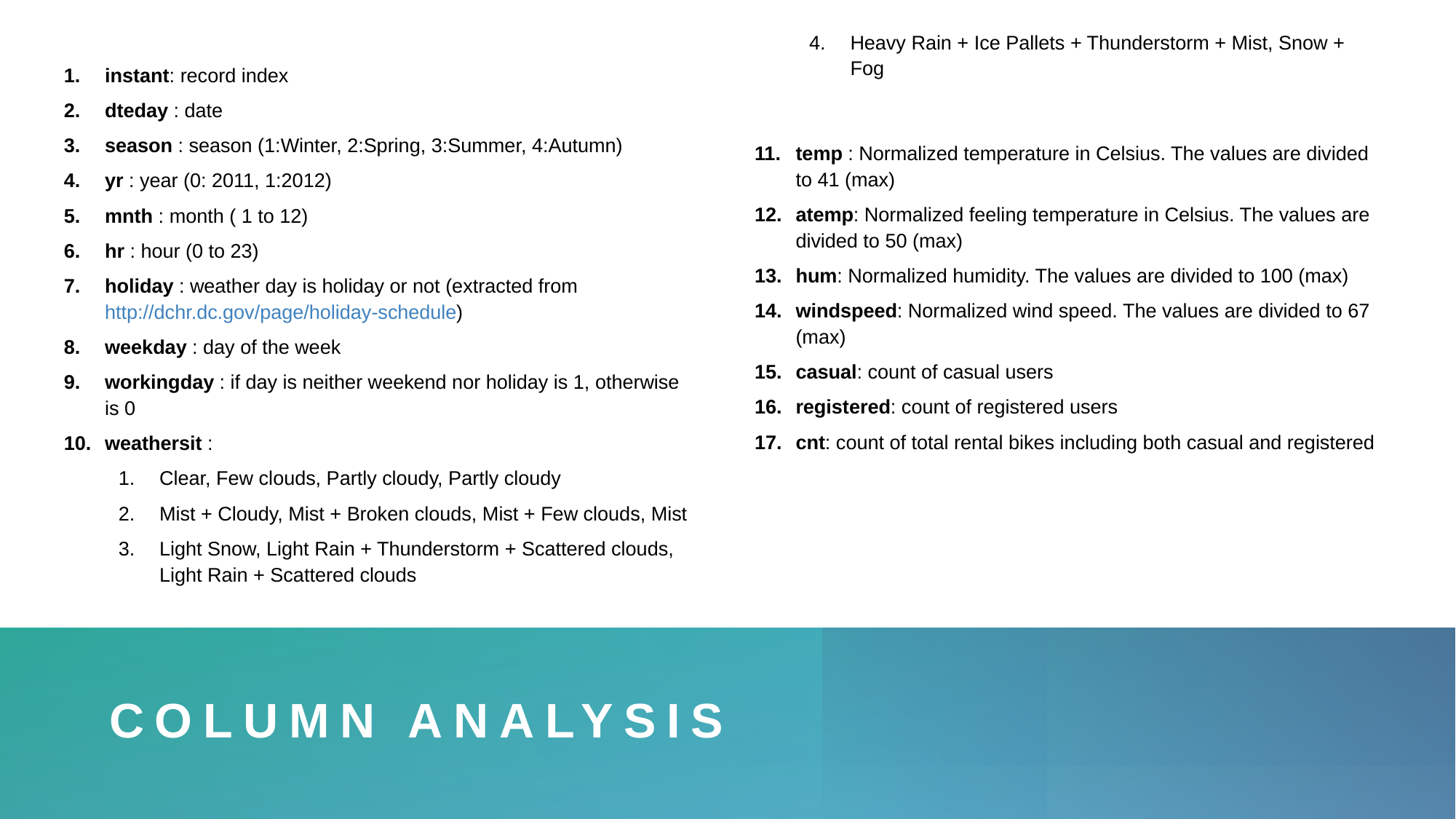

instant: record index
dteday : date
season : season (1:Winter, 2:Spring, 3:Summer, 4:Autumn)
yr : year (0: 2011, 1:2012)
mnth : month ( 1 to 12)
hr : hour (0 to 23)
holiday : weather day is holiday or not (extracted from http://dchr.dc.gov/page/holiday-schedule)
weekday : day of the week
workingday : if day is neither weekend nor holiday is 1, otherwise is 0
weathersit :
Clear, Few clouds, Partly cloudy, Partly cloudy
Mist + Cloudy, Mist + Broken clouds, Mist + Few clouds, Mist
Light Snow, Light Rain + Thunderstorm + Scattered clouds, Light Rain + Scattered clouds
Heavy Rain + Ice Pallets + Thunderstorm + Mist, Snow + Fog

temp : Normalized temperature in Celsius. The values are divided to 41 (max)
atemp: Normalized feeling temperature in Celsius. The values are divided to 50 (max)
hum: Normalized humidity. The values are divided to 100 (max)
windspeed: Normalized wind speed. The values are divided to 67 (max)
casual: count of casual users
registered: count of registered users
cnt: count of total rental bikes including both casual and registered

# Column analysis